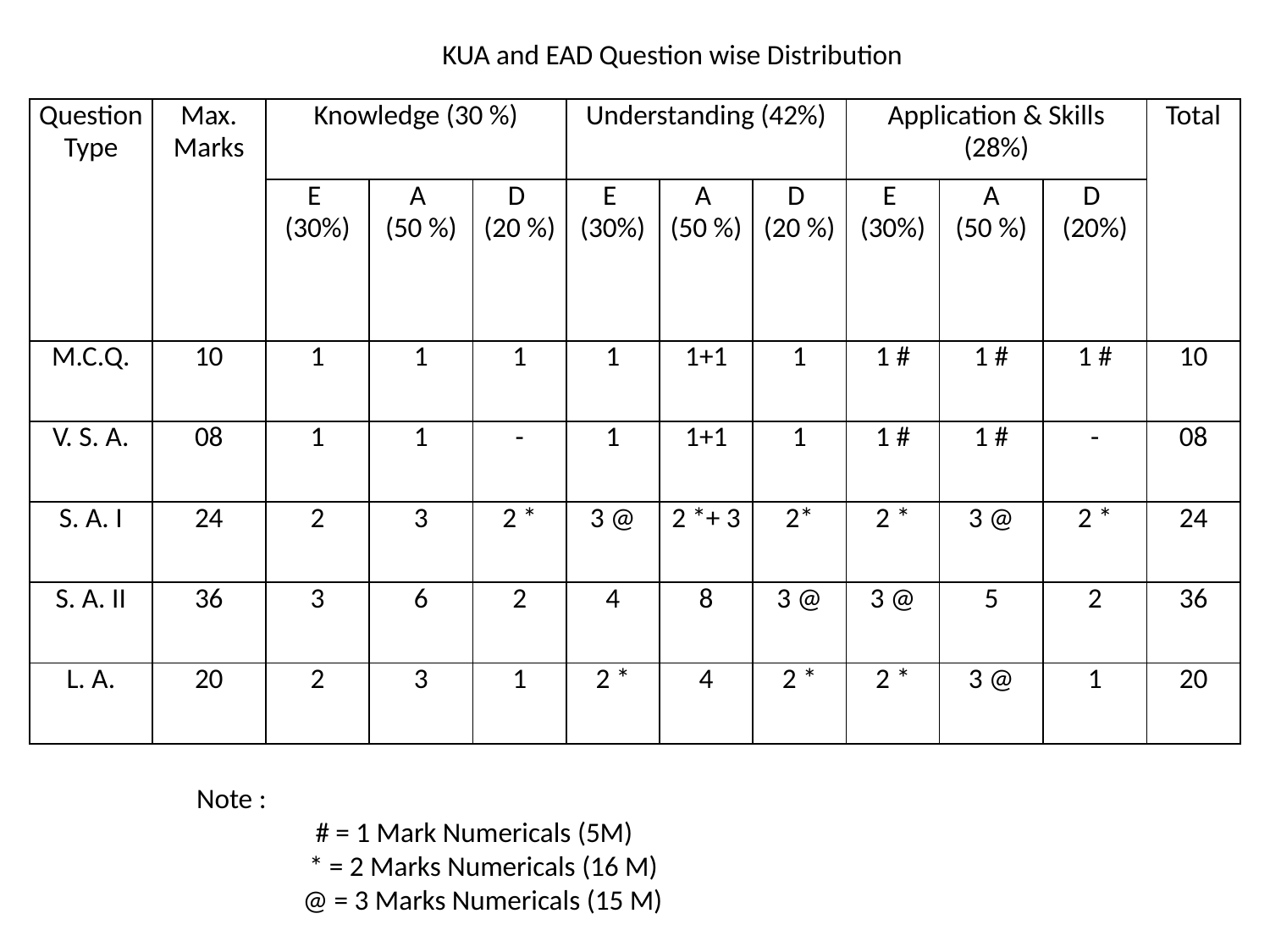

KUA and EAD Question wise Distribution
| Question Type | Max. Marks | Knowledge (30 %) |  |  | Understanding (42%) |  |  | Application & Skills (28%) |  |  | Total |
| --- | --- | --- | --- | --- | --- | --- | --- | --- | --- | --- | --- |
|  |  | E (30%) | A (50 %) | D (20 %) | E (30%) | A (50 %) | D (20 %) | E (30%) | A (50 %) | D (20%) |  |
| M.C.Q. | 10 | 1 | 1 | 1 | 1 | 1+1 | 1 | 1 # | 1 # | 1 # | 10 |
| V. S. A. | 08 | 1 | 1 | - | 1 | 1+1 | 1 | 1 # | 1 # | - | 08 |
| S. A. I | 24 | 2 | 3 | 2 \* | 3 @ | 2 \*+ 3 | 2\* | 2 \* | 3 @ | 2 \* | 24 |
| S. A. II | 36 | 3 | 6 | 2 | 4 | 8 | 3 @ | 3 @ | 5 | 2 | 36 |
| L. A. | 20 | 2 | 3 | 1 | 2 \* | 4 | 2 \* | 2 \* | 3 @ | 1 | 20 |
                            Note :
                                           # = 1 Mark Numericals (5M)
                                          * = 2 Marks Numericals (16 M)
                                         @ = 3 Marks Numericals (15 M)